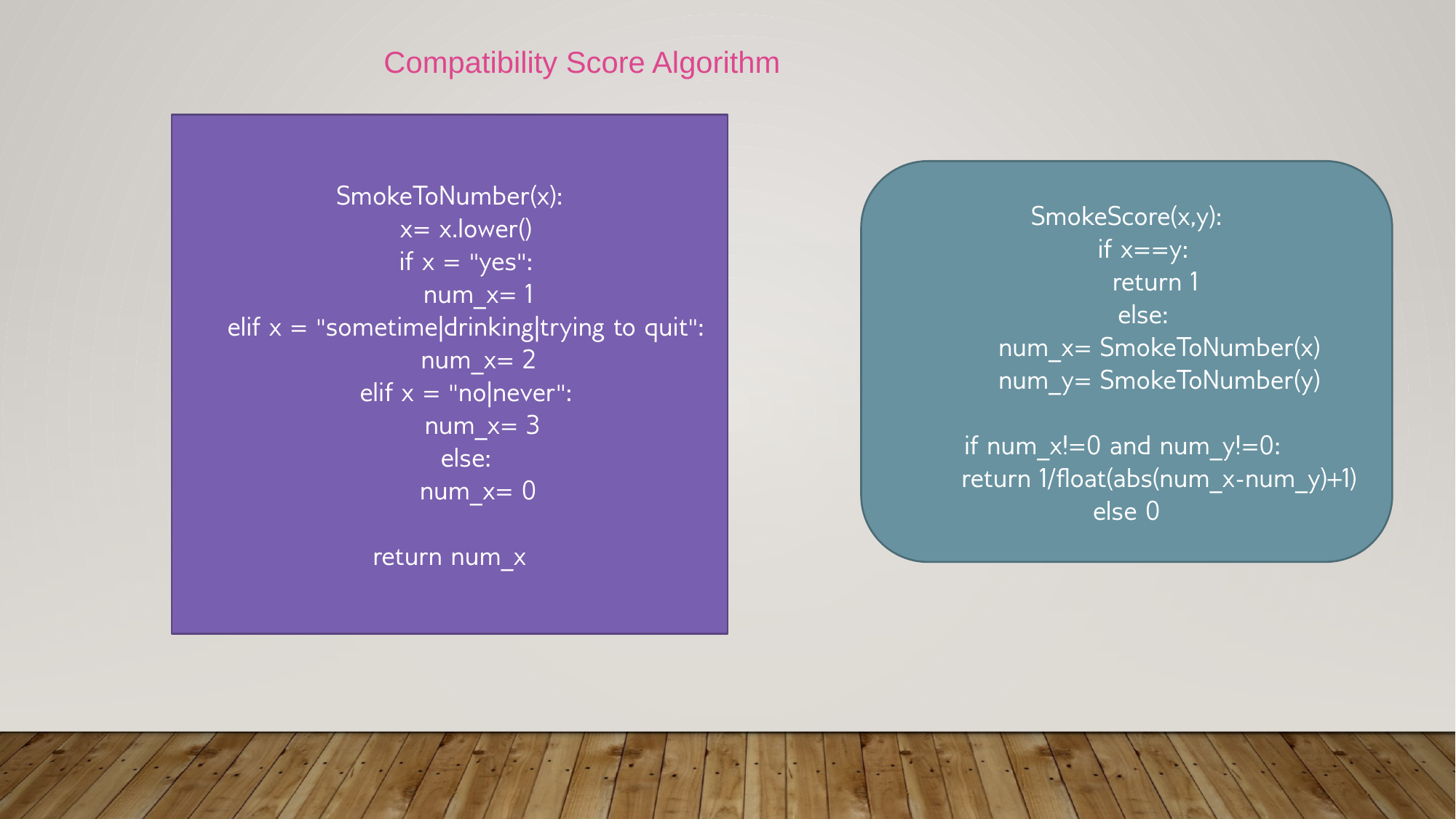

Compatibility Score Algorithm
SmokeToNumber(x):
    x= x.lower()
    if x = "yes":
        num_x= 1
    elif x = "sometime|drinking|trying to quit":
        num_x= 2
    elif x = "no|never":
        num_x= 3
    else:
        num_x= 0

return num_x
SmokeScore(x,y):
    if x==y:
        return 1
    else:
        num_x= SmokeToNumber(x)
        num_y= SmokeToNumber(y)

if num_x!=0 and num_y!=0:
        return 1/float(abs(num_x-num_y)+1) else 0